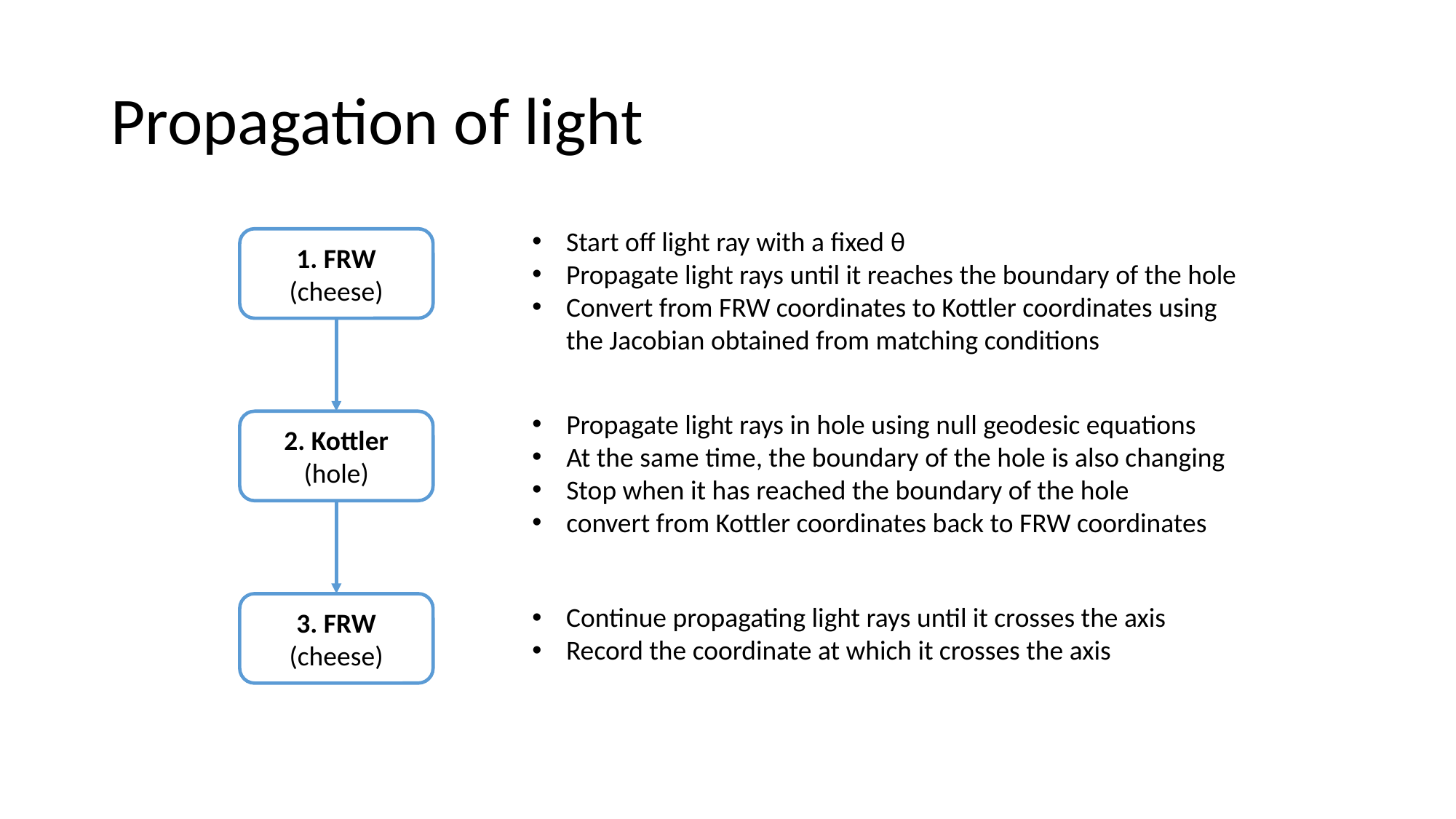

# Propagation of light
Start off light ray with a fixed θ
Propagate light rays until it reaches the boundary of the hole
Convert from FRW coordinates to Kottler coordinates using the Jacobian obtained from matching conditions

1. FRW (cheese)
Propagate light rays in hole using null geodesic equations
At the same time, the boundary of the hole is also changing
Stop when it has reached the boundary of the hole
convert from Kottler coordinates back to FRW coordinates

2. Kottler (hole)
3. FRW (cheese)
Continue propagating light rays until it crosses the axis
Record the coordinate at which it crosses the axis